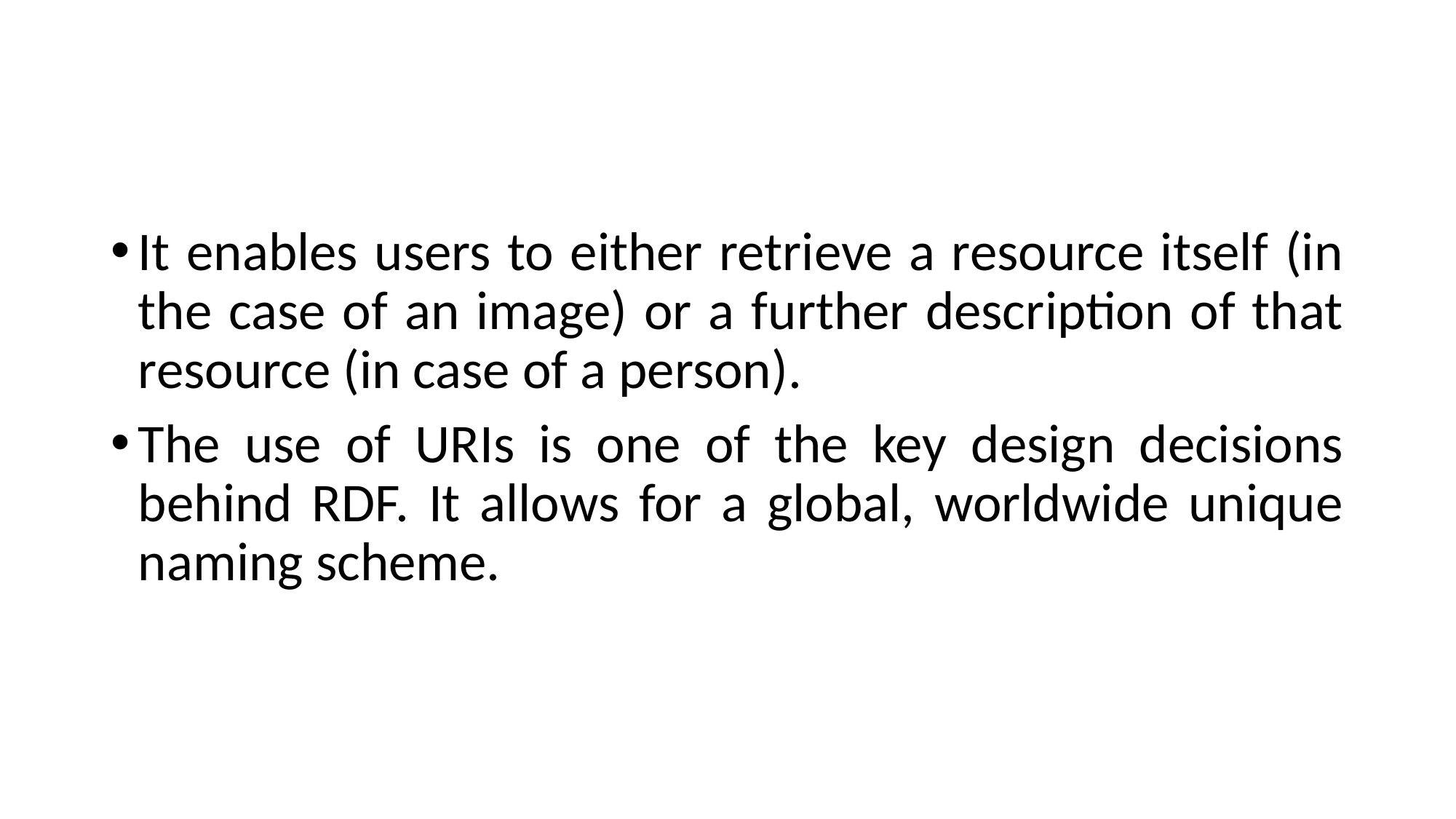

#
It enables users to either retrieve a resource itself (in the case of an image) or a further description of that resource (in case of a person).
The use of URIs is one of the key design decisions behind RDF. It allows for a global, worldwide unique naming scheme.